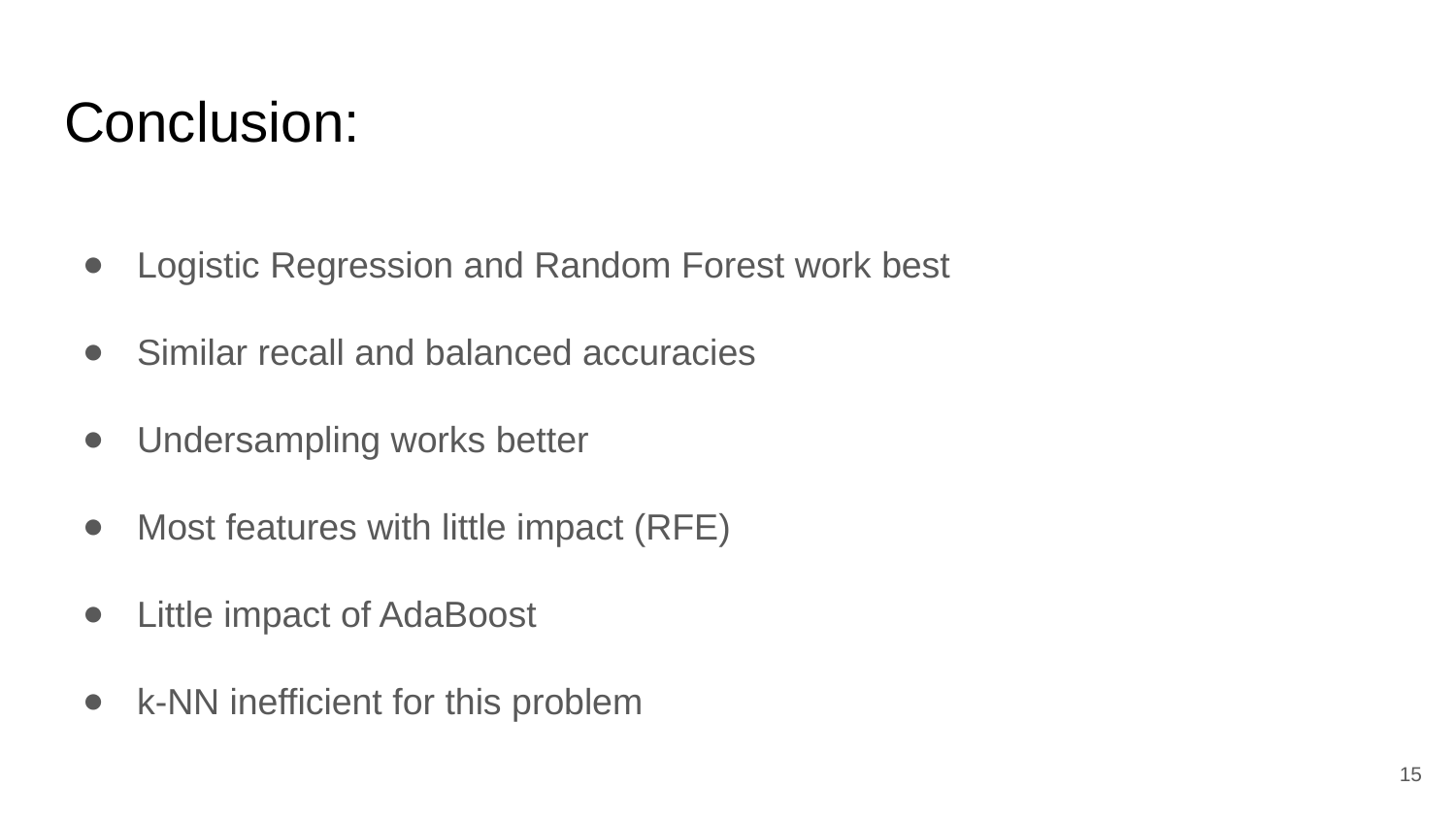

# Conclusion:
Logistic Regression and Random Forest work best
Similar recall and balanced accuracies
Undersampling works better
Most features with little impact (RFE)
Little impact of AdaBoost
k-NN inefficient for this problem
15